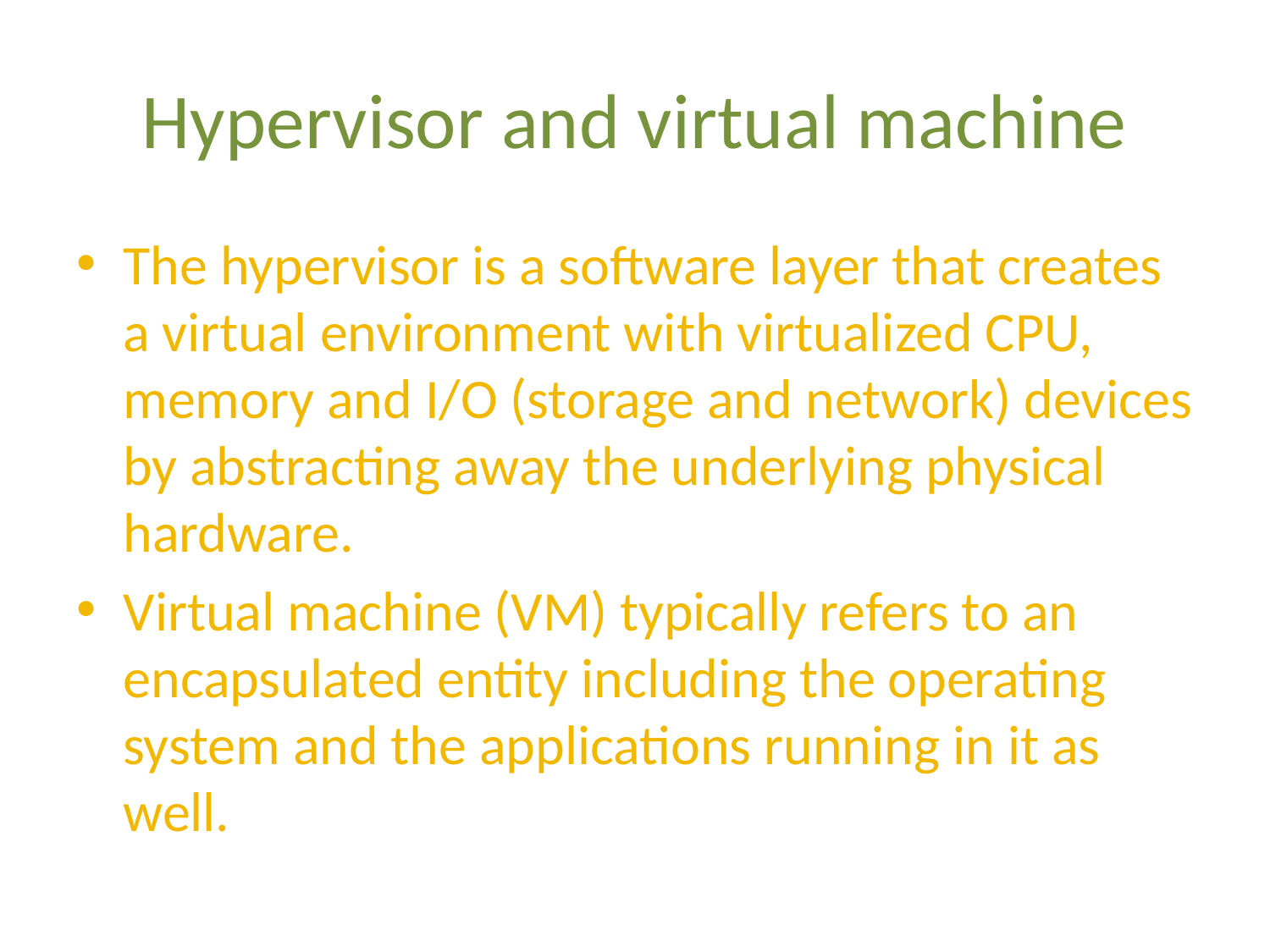

# Hypervisor and virtual machine
The hypervisor is a software layer that creates a virtual environment with virtualized CPU, memory and I/O (storage and network) devices by abstracting away the underlying physical hardware.
Virtual machine (VM) typically refers to an encapsulated entity including the operating system and the applications running in it as well.